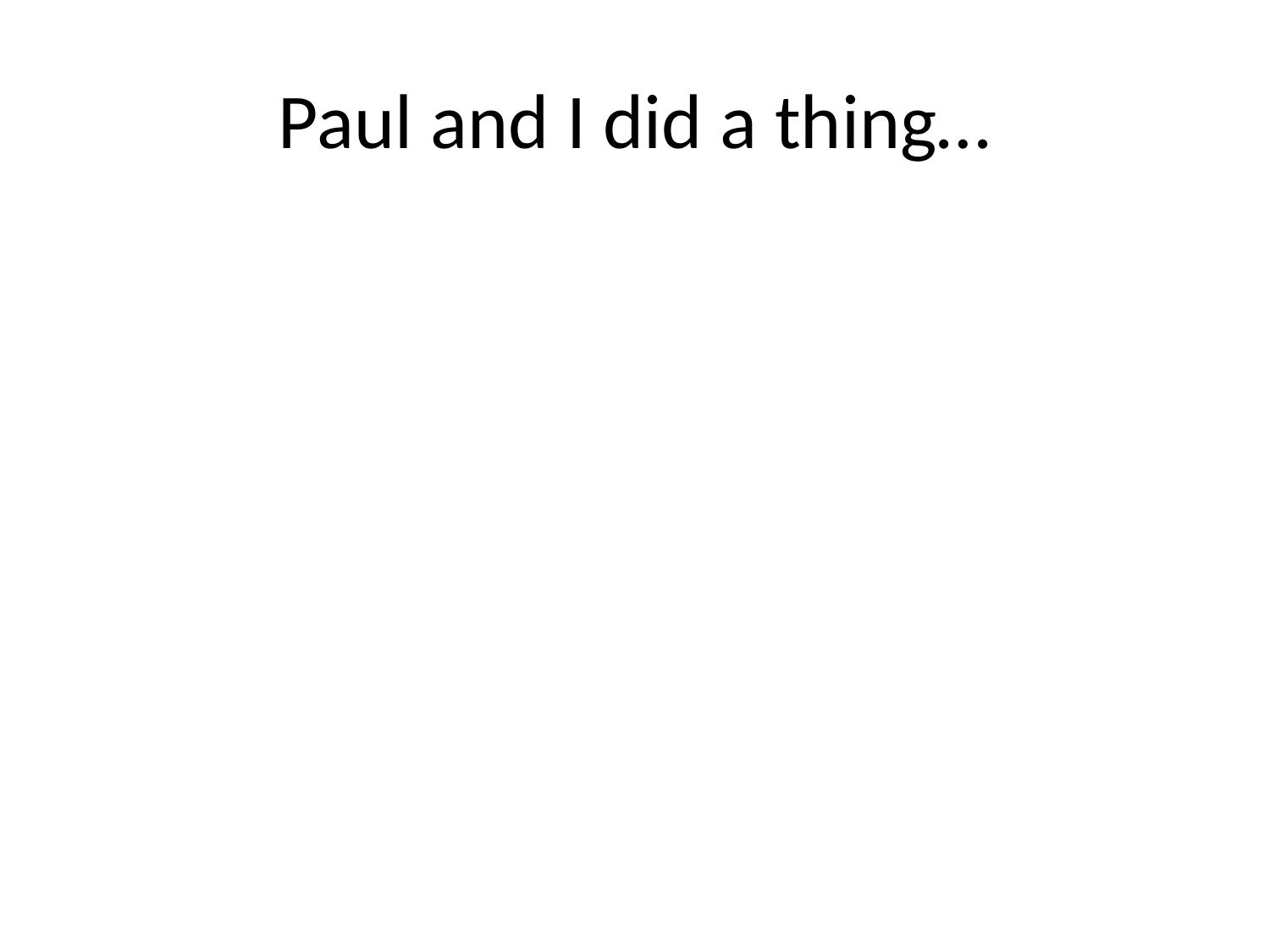

# Paul and I did a thing…